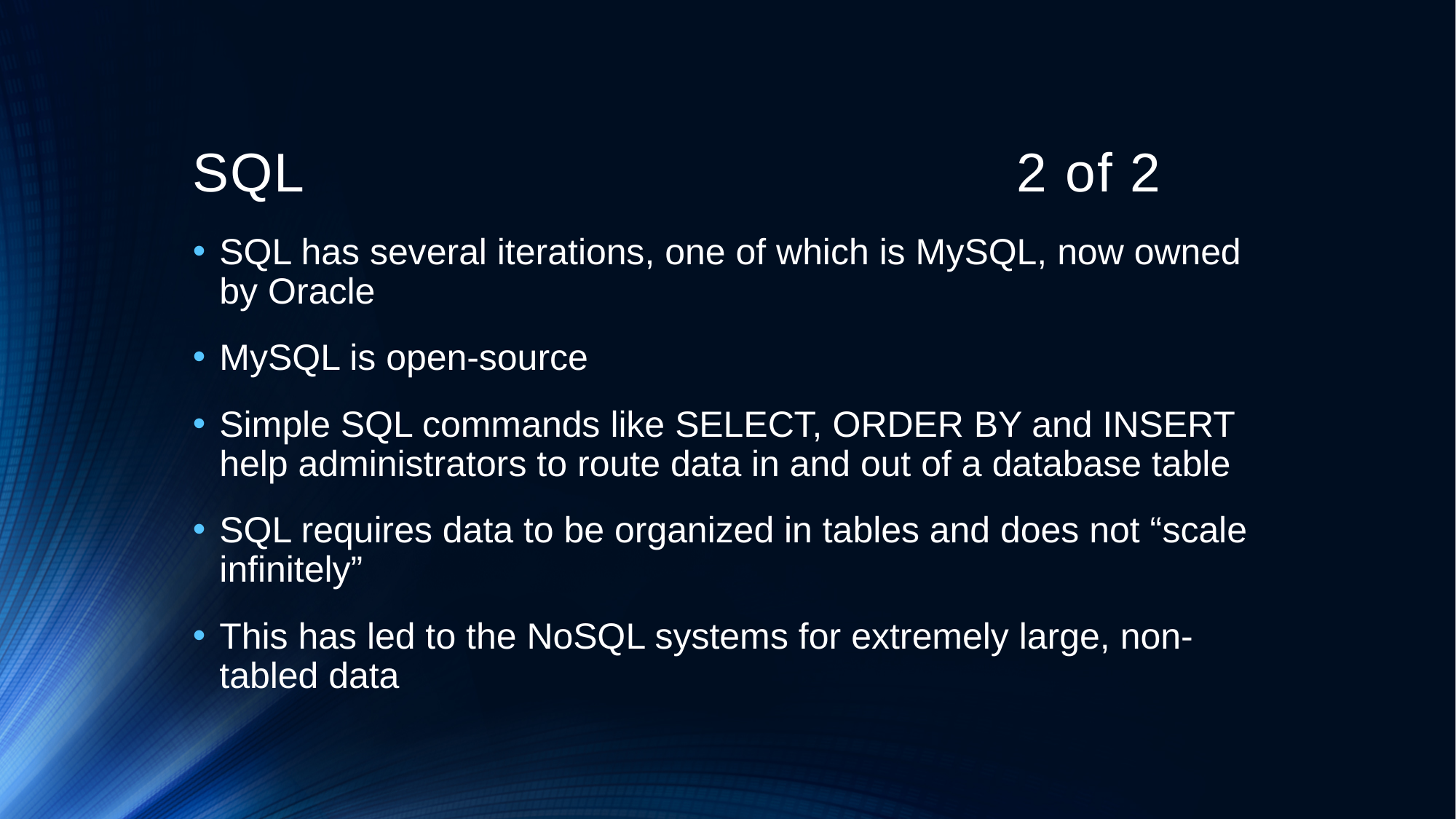

# SQL                                           2 of 2
SQL has several iterations, one of which is MySQL, now owned by Oracle
MySQL is open-source
Simple SQL commands like SELECT, ORDER BY and INSERT help administrators to route data in and out of a database table
SQL requires data to be organized in tables and does not “scale infinitely”
This has led to the NoSQL systems for extremely large, non-tabled data